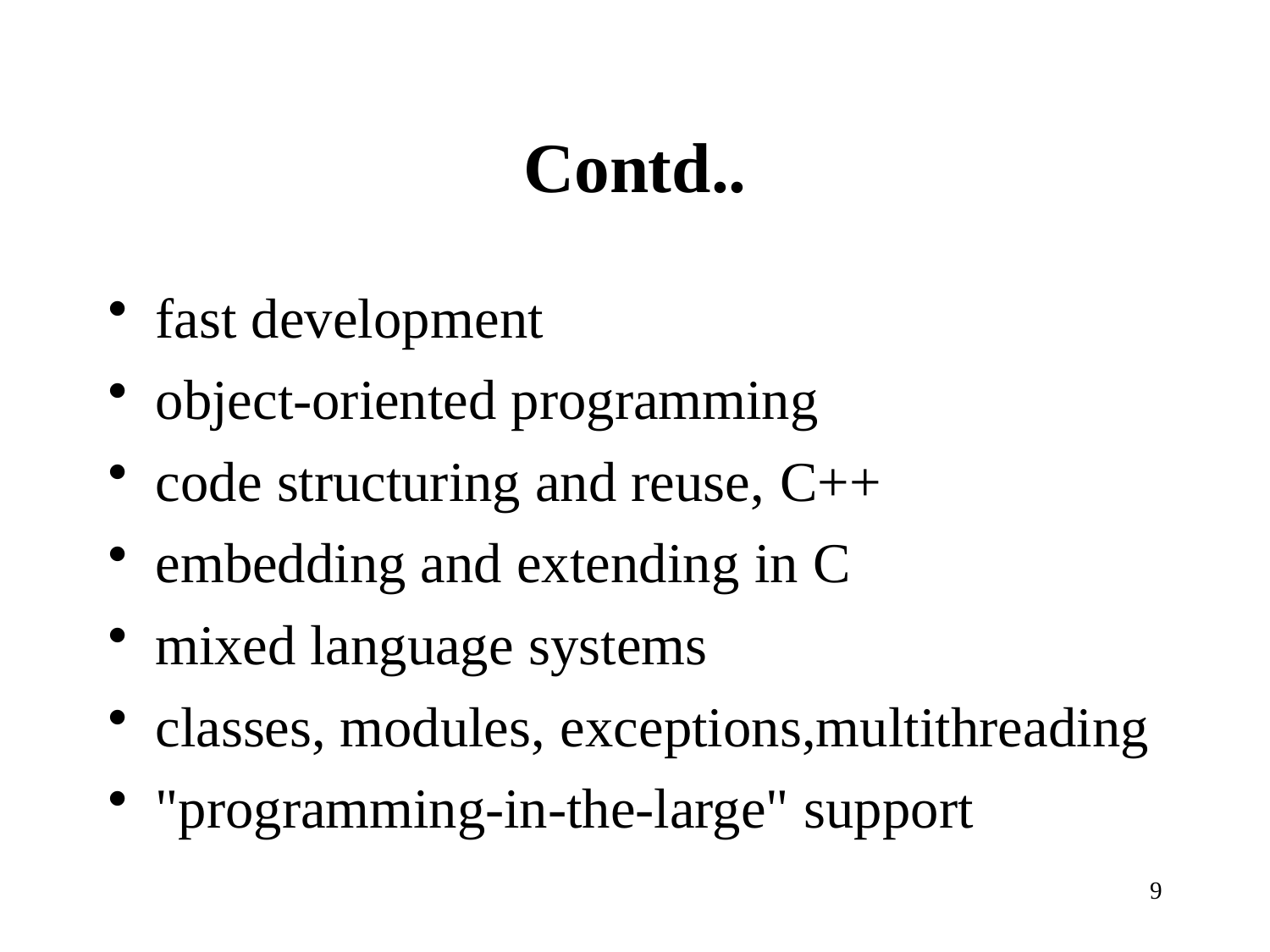

# Contd..
fast development
object-oriented programming
code structuring and reuse, C++
embedding and extending in C
mixed language systems
classes, modules, exceptions,multithreading
"programming-in-the-large" support
9